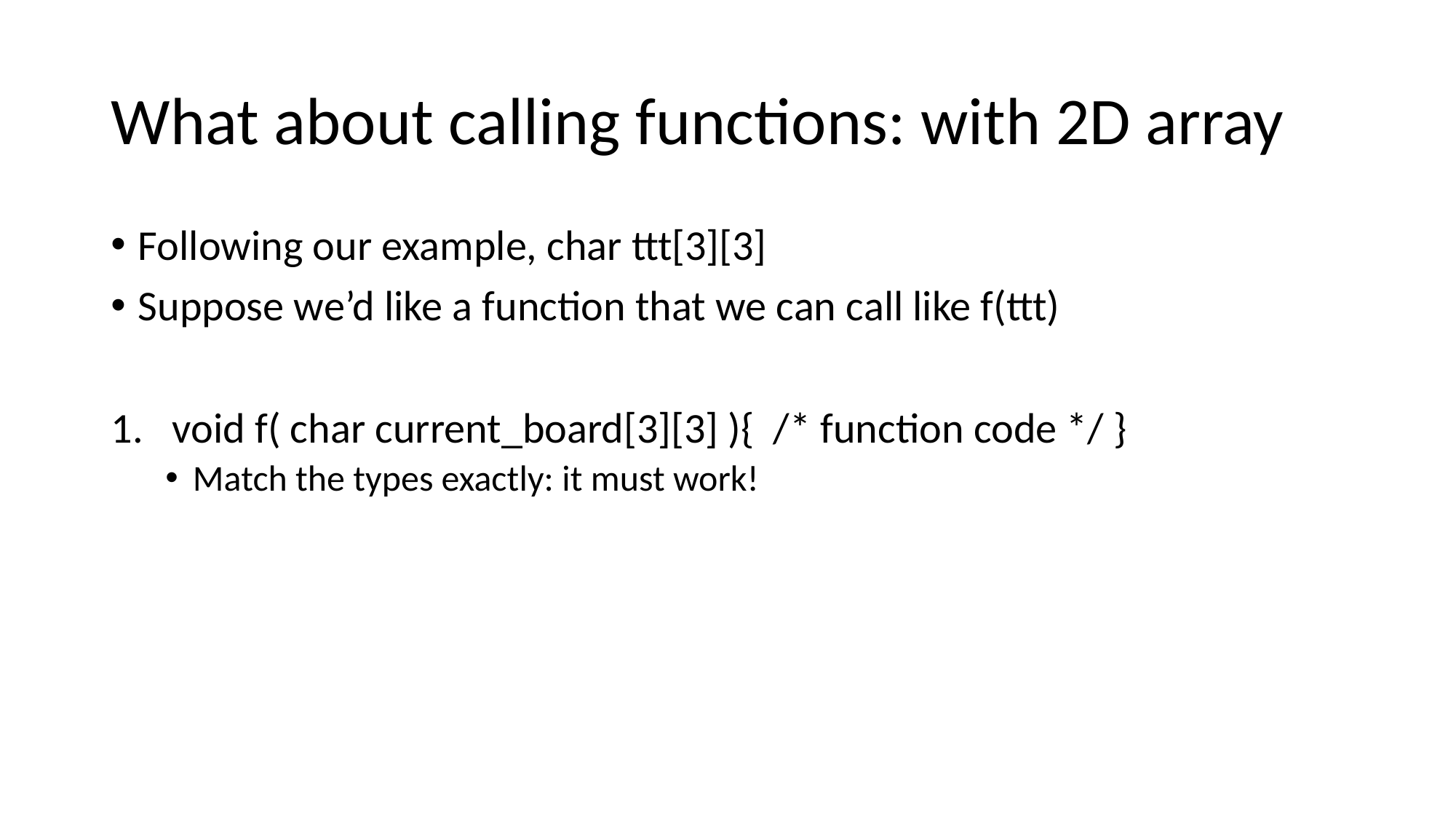

# What about calling functions: with 2D array
Following our example, char ttt[3][3]
Suppose we’d like a function that we can call like f(ttt)

void f( char current_board[3][3] ){  /* function code */ }
Match the types exactly: it must work!